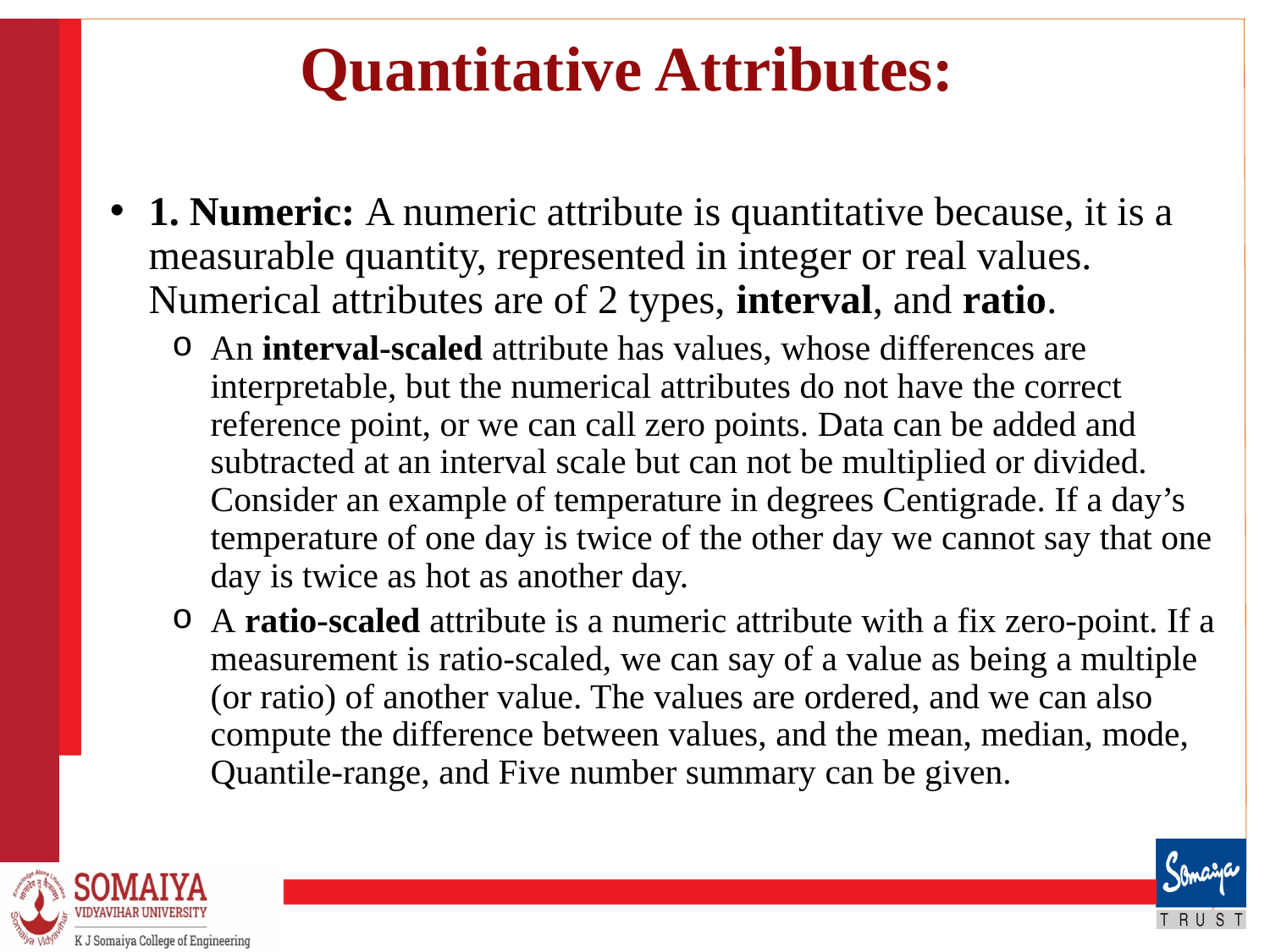

# Quantitative Attributes:
1. Numeric: A numeric attribute is quantitative because, it is a measurable quantity, represented in integer or real values. Numerical attributes are of 2 types, interval, and ratio.
An interval-scaled attribute has values, whose differences are interpretable, but the numerical attributes do not have the correct reference point, or we can call zero points. Data can be added and subtracted at an interval scale but can not be multiplied or divided. Consider an example of temperature in degrees Centigrade. If a day’s temperature of one day is twice of the other day we cannot say that one day is twice as hot as another day.
A ratio-scaled attribute is a numeric attribute with a fix zero-point. If a measurement is ratio-scaled, we can say of a value as being a multiple (or ratio) of another value. The values are ordered, and we can also compute the difference between values, and the mean, median, mode, Quantile-range, and Five number summary can be given.